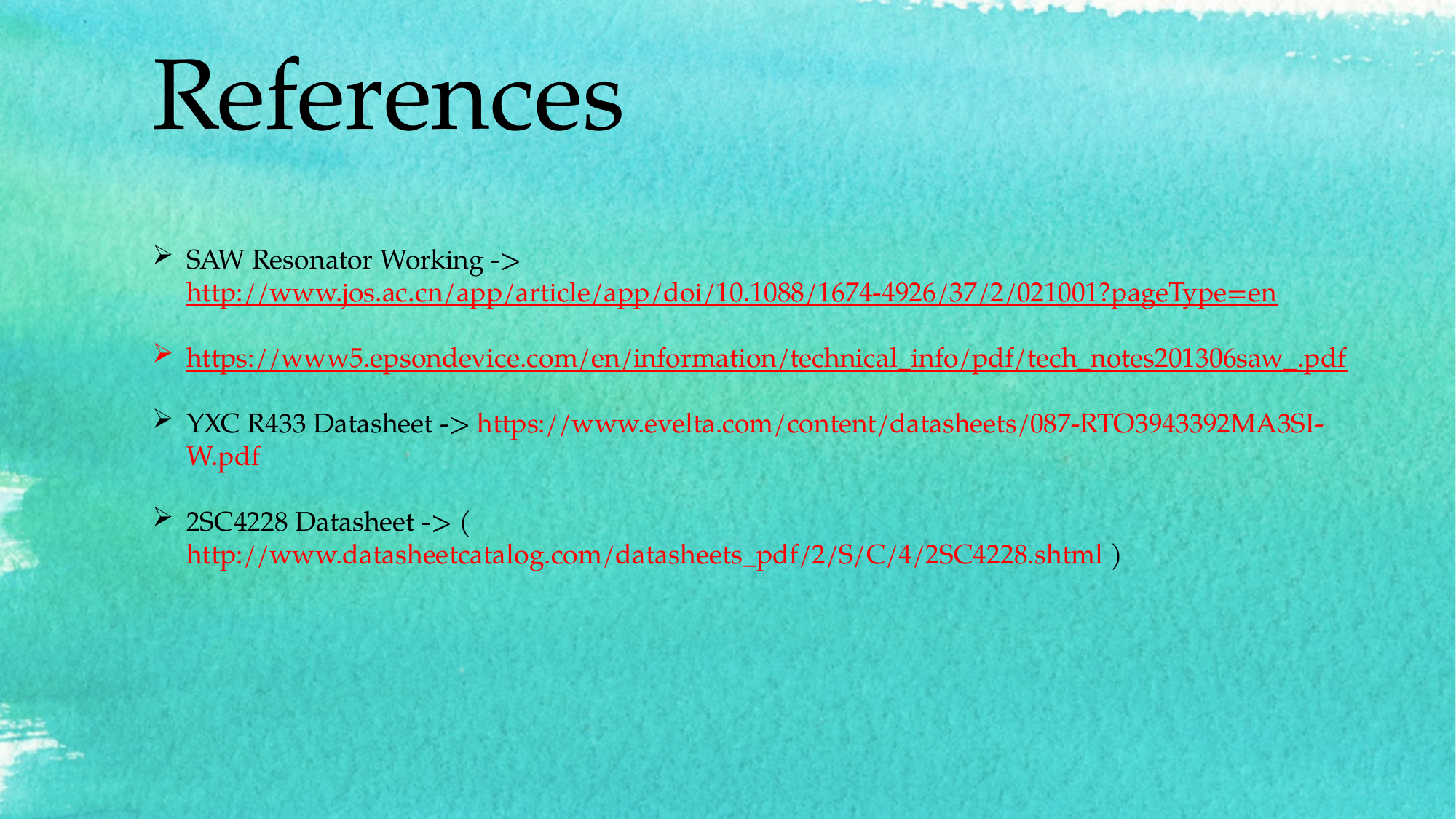

References
SAW Resonator Working -> http://www.jos.ac.cn/app/article/app/doi/10.1088/1674-4926/37/2/021001?pageType=en

https://www5.epsondevice.com/en/information/technical_info/pdf/tech_notes201306saw_.pdf

YXC R433 Datasheet -> https://www.evelta.com/content/datasheets/087-RTO3943392MA3SI-W.pdf

2SC4228 Datasheet -> ( http://www.datasheetcatalog.com/datasheets_pdf/2/S/C/4/2SC4228.shtml )